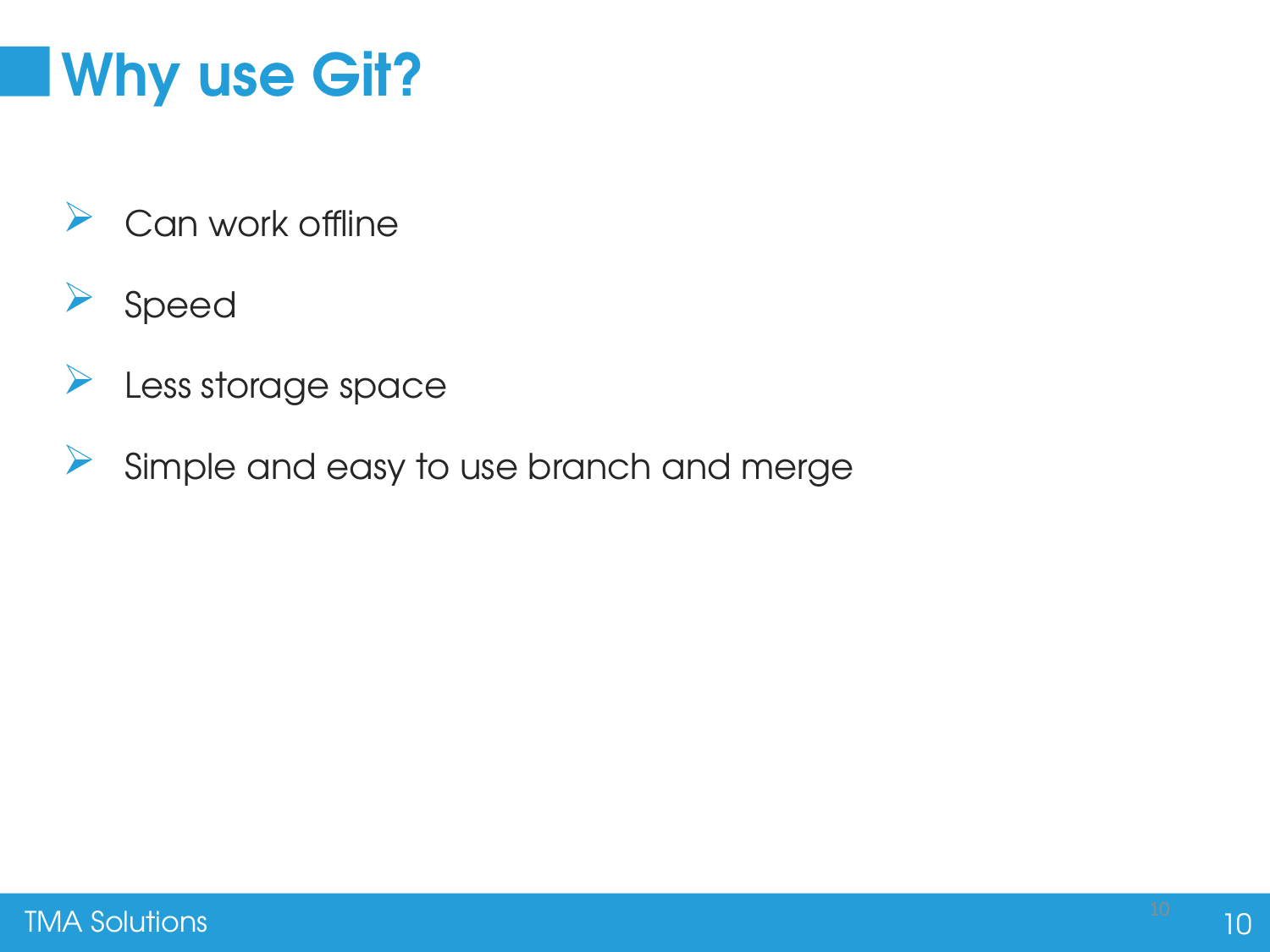

# Why use Git?
Can work offline
Speed
Less storage space
Simple and easy to use branch and merge

10